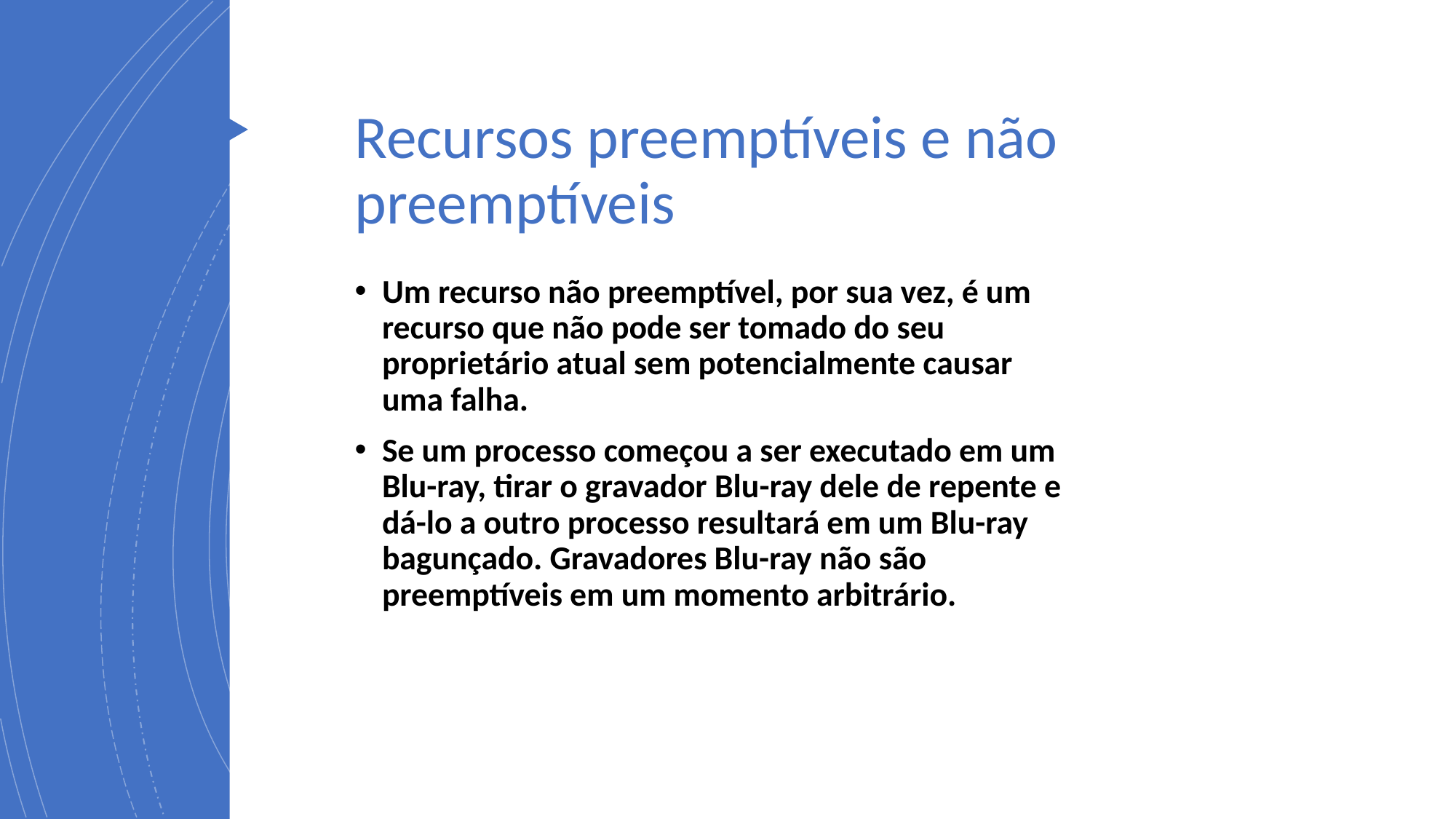

# Recursos preemptíveis e não preemptíveis

Um recurso não preemptível, por sua vez, é um recurso que não pode ser tomado do seu proprietário atual sem potencialmente causar uma falha.
Se um processo começou a ser executado em um Blu-ray, tirar o gravador Blu-ray dele de repente e dá-lo a outro processo resultará em um Blu-ray bagunçado. Gravadores Blu-ray não são preemptíveis em um momento arbitrário.